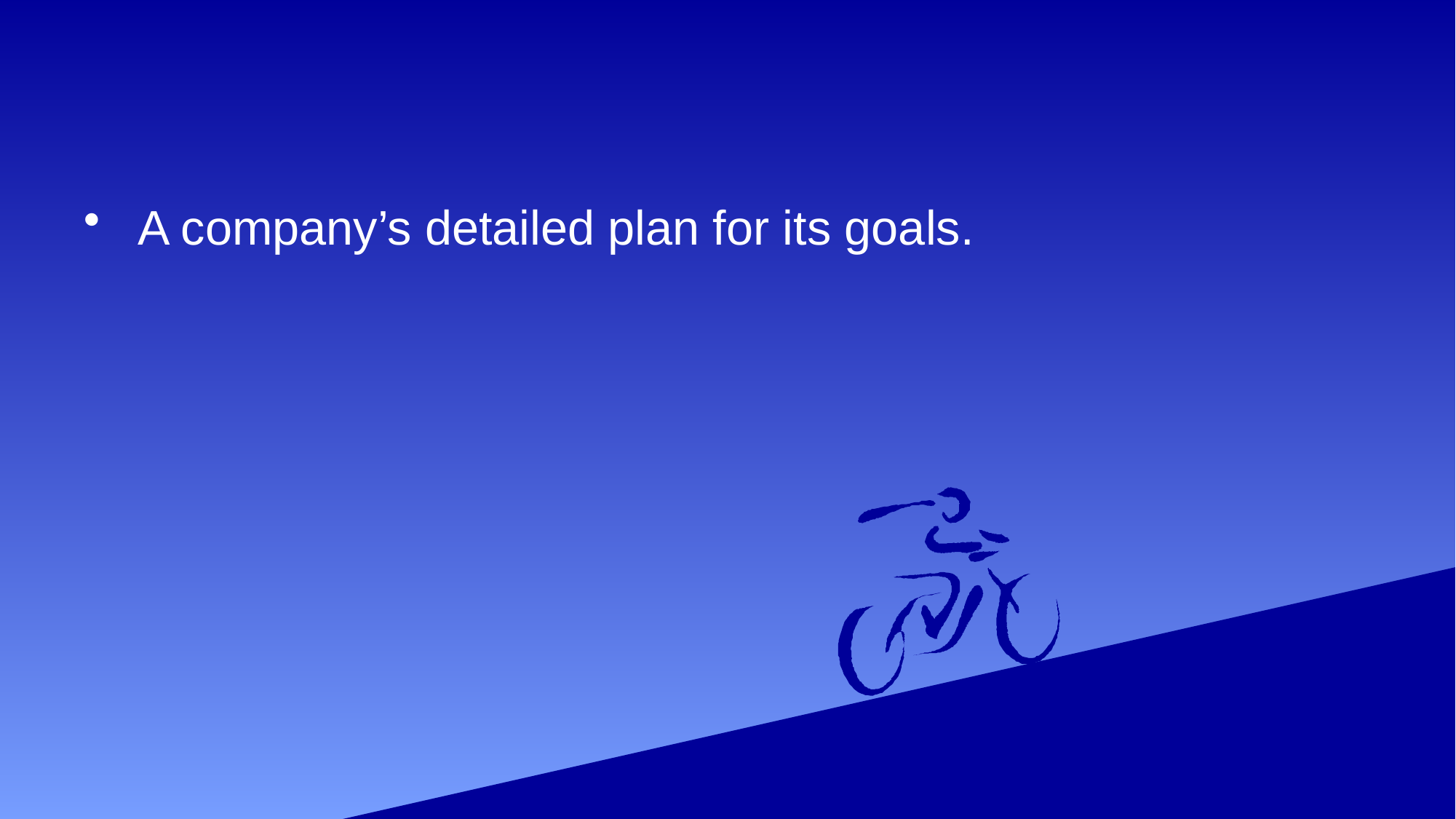

#
 A company’s detailed plan for its goals.